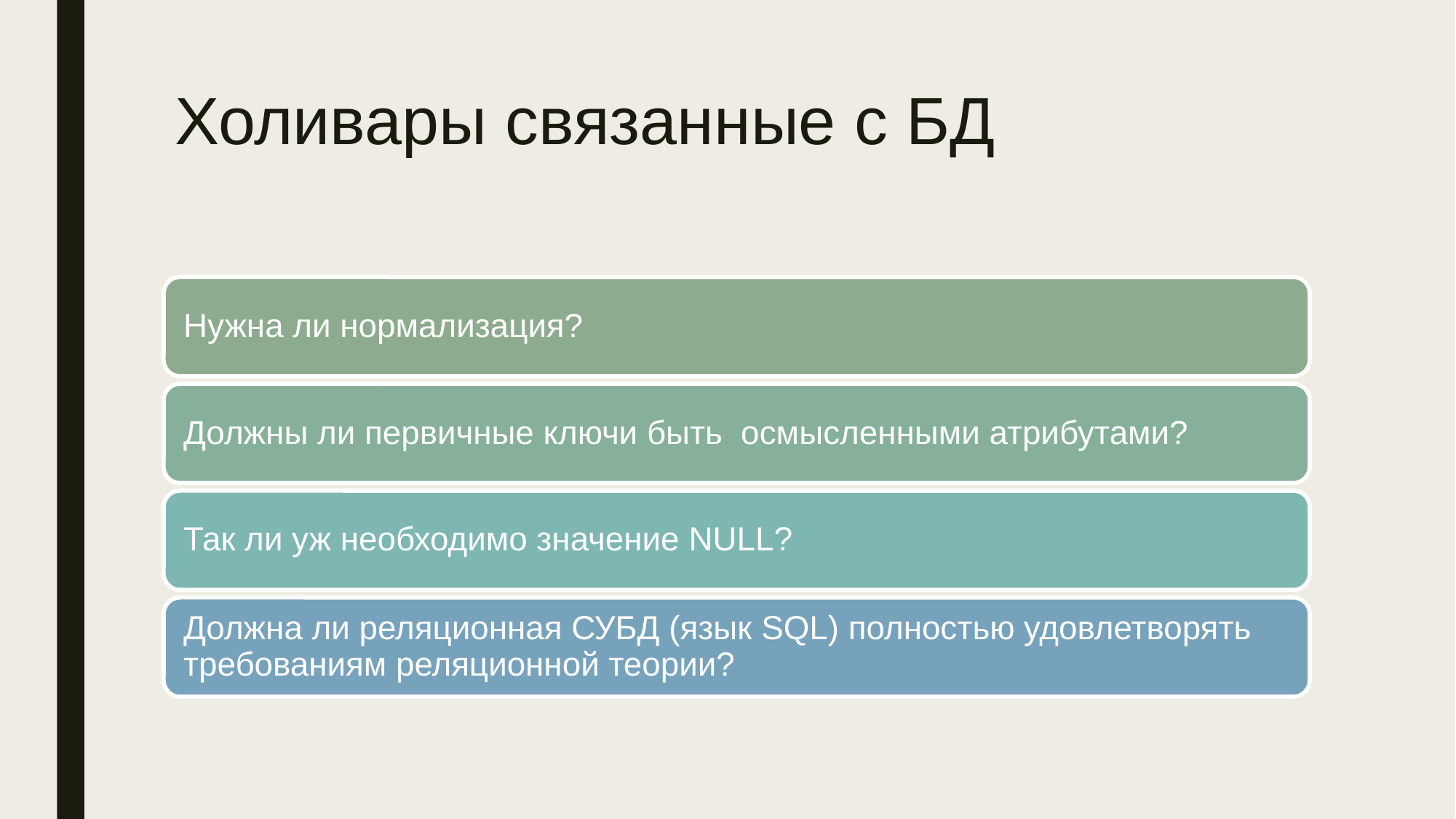

# Холивары связанные с БД
Нужна ли нормализация?
Должны ли первичные ключи быть  осмысленными атрибутами?
Так ли уж необходимо значение NULL?
Должна ли реляционная СУБД (язык SQL) полностью удовлетворять  требованиям реляционной теории?